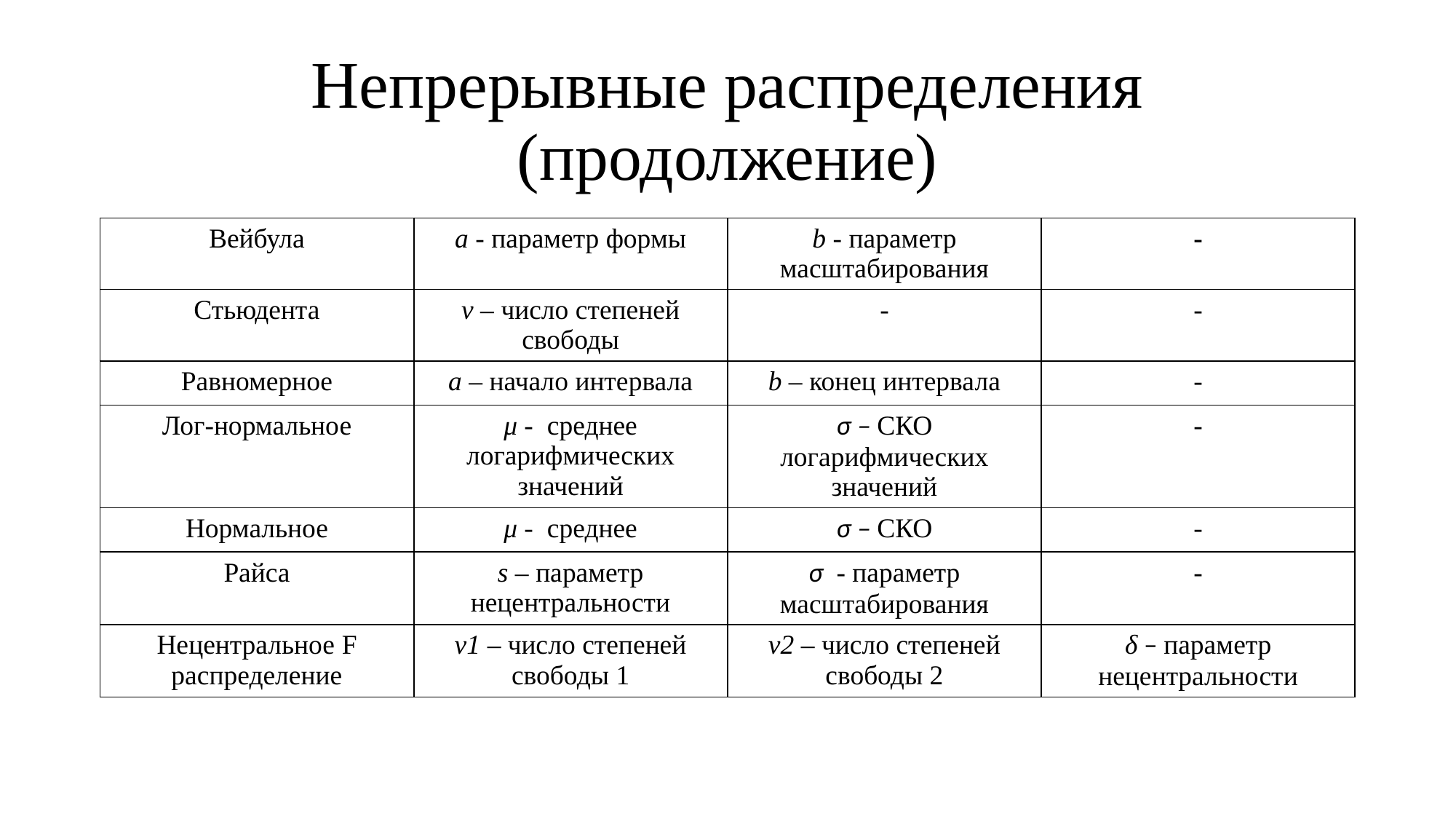

# Непрерывные распределения (продолжение)
| Вейбула | a - параметр формы | b - параметр масштабирования | - |
| --- | --- | --- | --- |
| Стьюдента | v – число степеней свободы | - | - |
| Равномерное | a – начало интервала | b – конец интервала | - |
| Лог-нормальное | μ - среднее логарифмических значений | σ – СКО логарифмических значений | - |
| Нормальное | μ - среднее | σ – СКО | - |
| Райса | s – параметр нецентральности | σ - параметр масштабирования | - |
| Нецентральное F распределение | v1 – число степеней свободы 1 | v2 – число степеней свободы 2 | δ – параметр нецентральности |